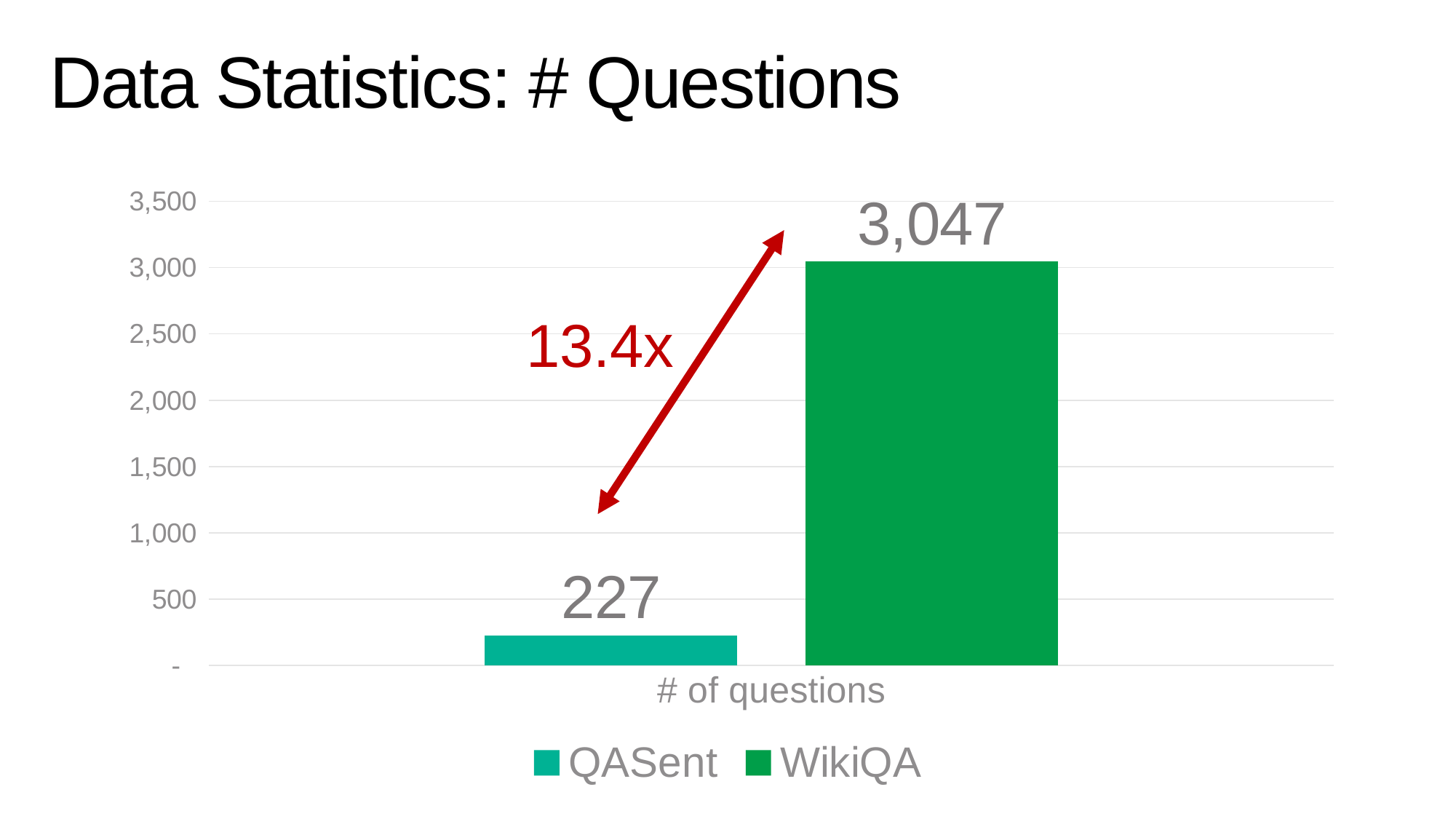

# Data Statistics: # Questions

### Chart

| Category | QASent | WikiQA |
|---|---|---|
| # of questions | 227.0 | 3047.0 |
13.4x